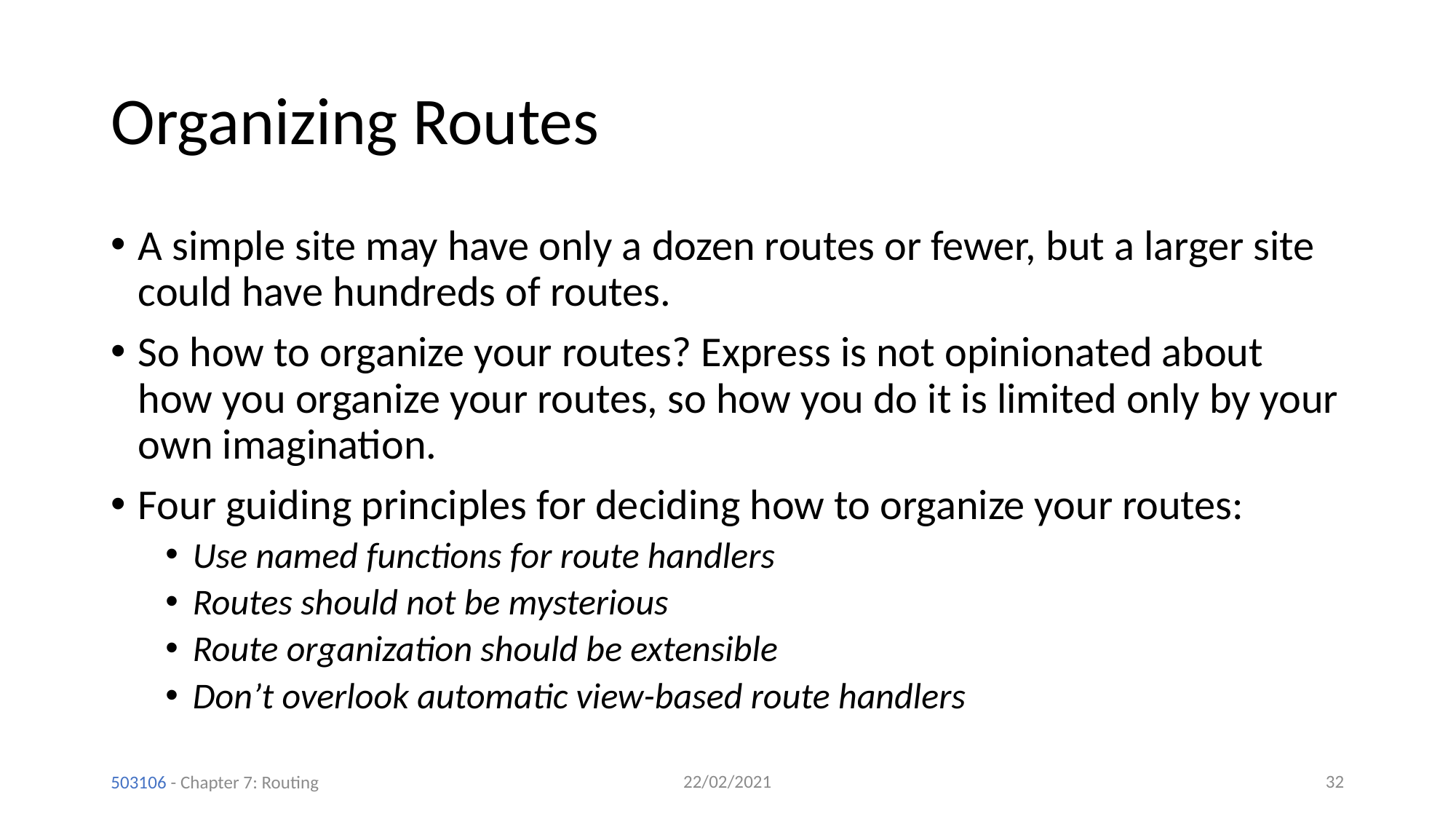

# Organizing Routes
A simple site may have only a dozen routes or fewer, but a larger site could have hundreds of routes.
So how to organize your routes? Express is not opinionated about how you organize your routes, so how you do it is limited only by your own imagination.
Four guiding principles for deciding how to organize your routes:
Use named functions for route handlers
Routes should not be mysterious
Route organization should be extensible
Don’t overlook automatic view-based route handlers

22/02/2021
32